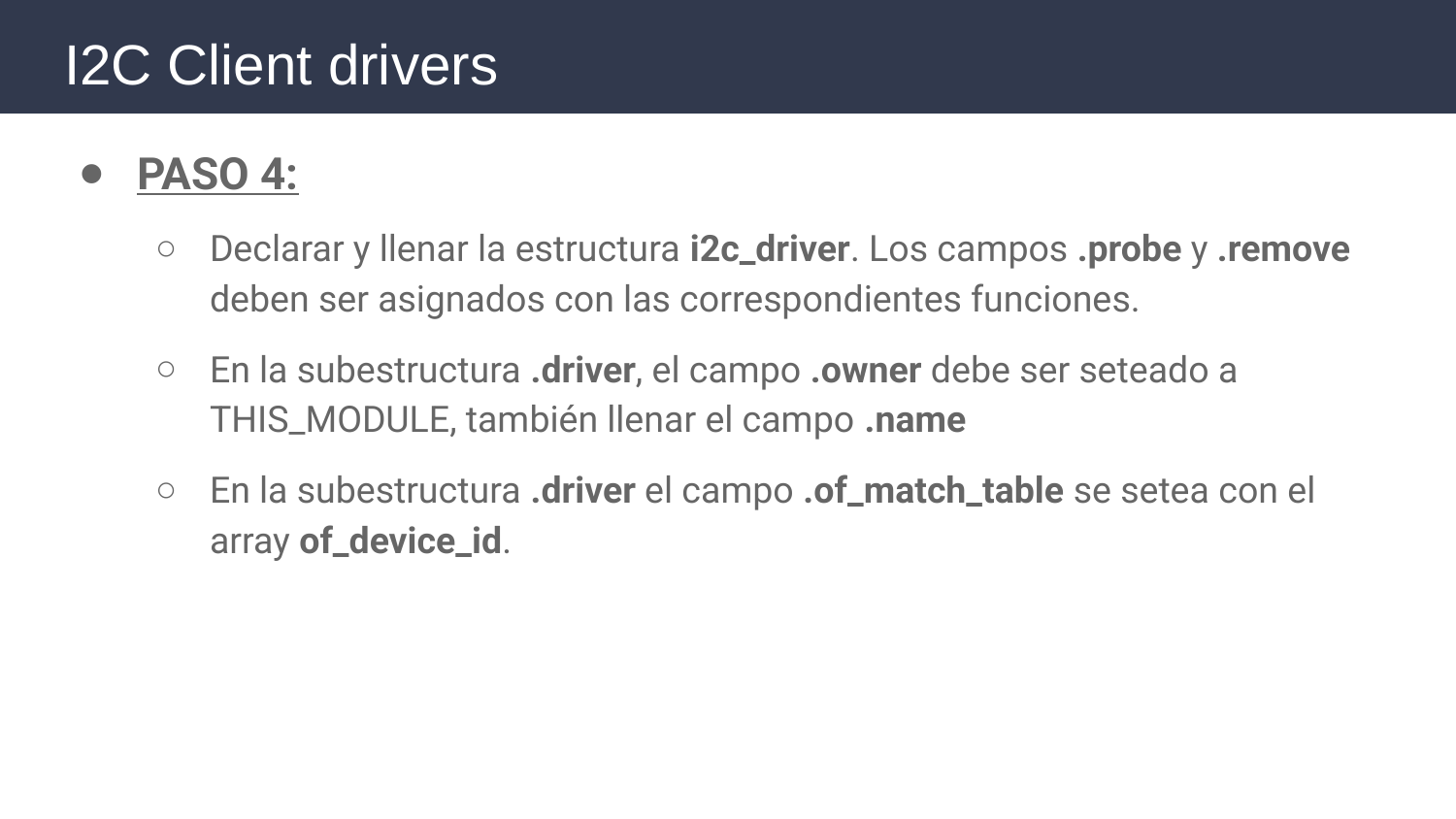

# I2C Client drivers

PASO 4:
Declarar y llenar la estructura i2c_driver. Los campos .probe y .remove deben ser asignados con las correspondientes funciones.
En la subestructura .driver, el campo .owner debe ser seteado a THIS_MODULE, también llenar el campo .name
En la subestructura .driver el campo .of_match_table se setea con el array of_device_id.